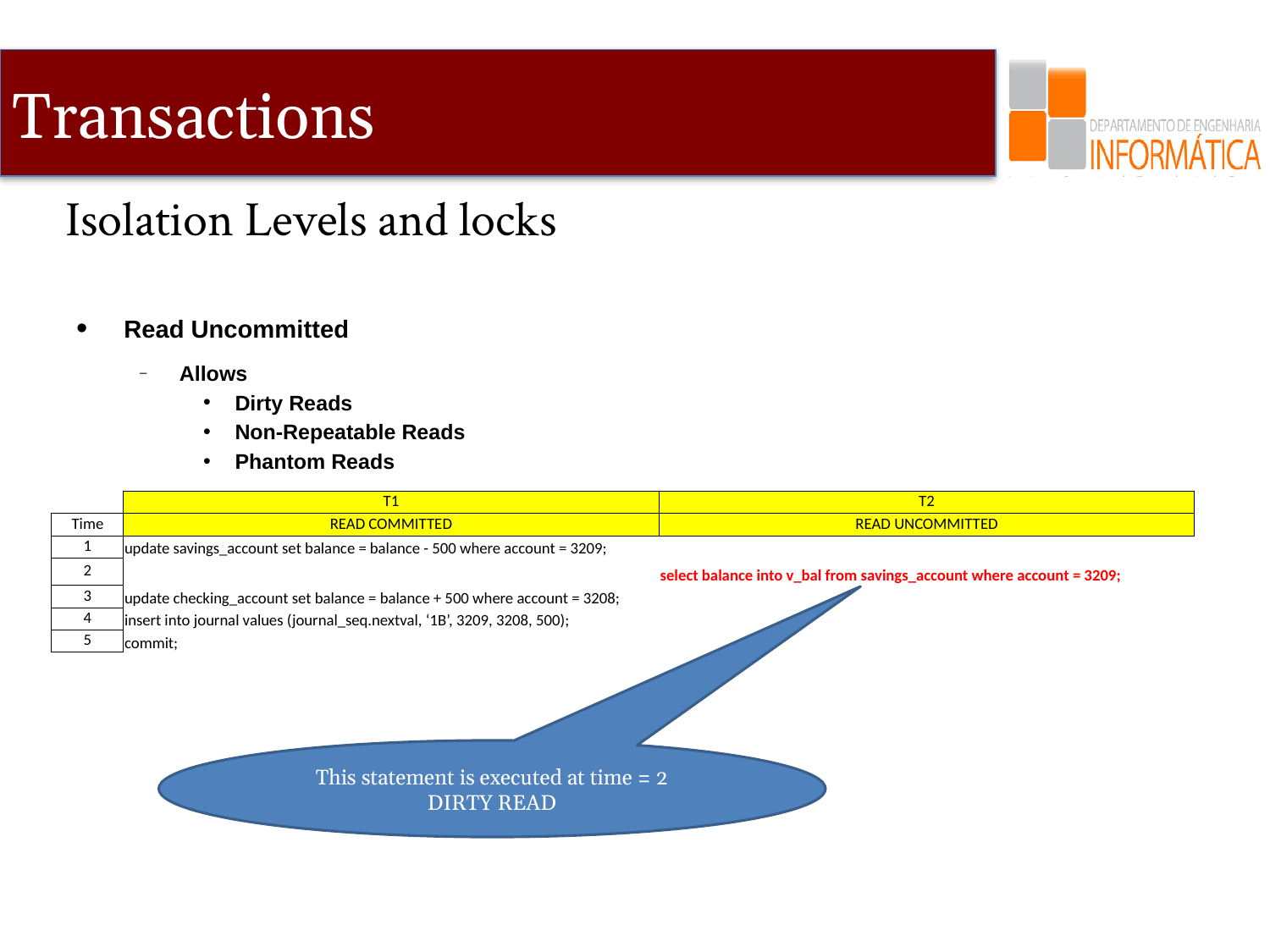

# Isolation Levels and locks
Read Uncommitted
Allows
Dirty Reads
Non-Repeatable Reads
Phantom Reads

|  | T1 | T2 |
| --- | --- | --- |
| Time | READ COMMITTED | READ UNCOMMITTED |
| 1 | update savings\_account set balance = balance - 500 where account = 3209; |  |
| 2 |  | select balance into v\_bal from savings\_account where account = 3209; |
| 3 | update checking\_account set balance = balance + 500 where account = 3208; |  |
| 4 | insert into journal values (journal\_seq.nextval, ‘1B’, 3209, 3208, 500); |  |
| 5 | commit; |  |
This statement is executed at time = 2
DIRTY READ